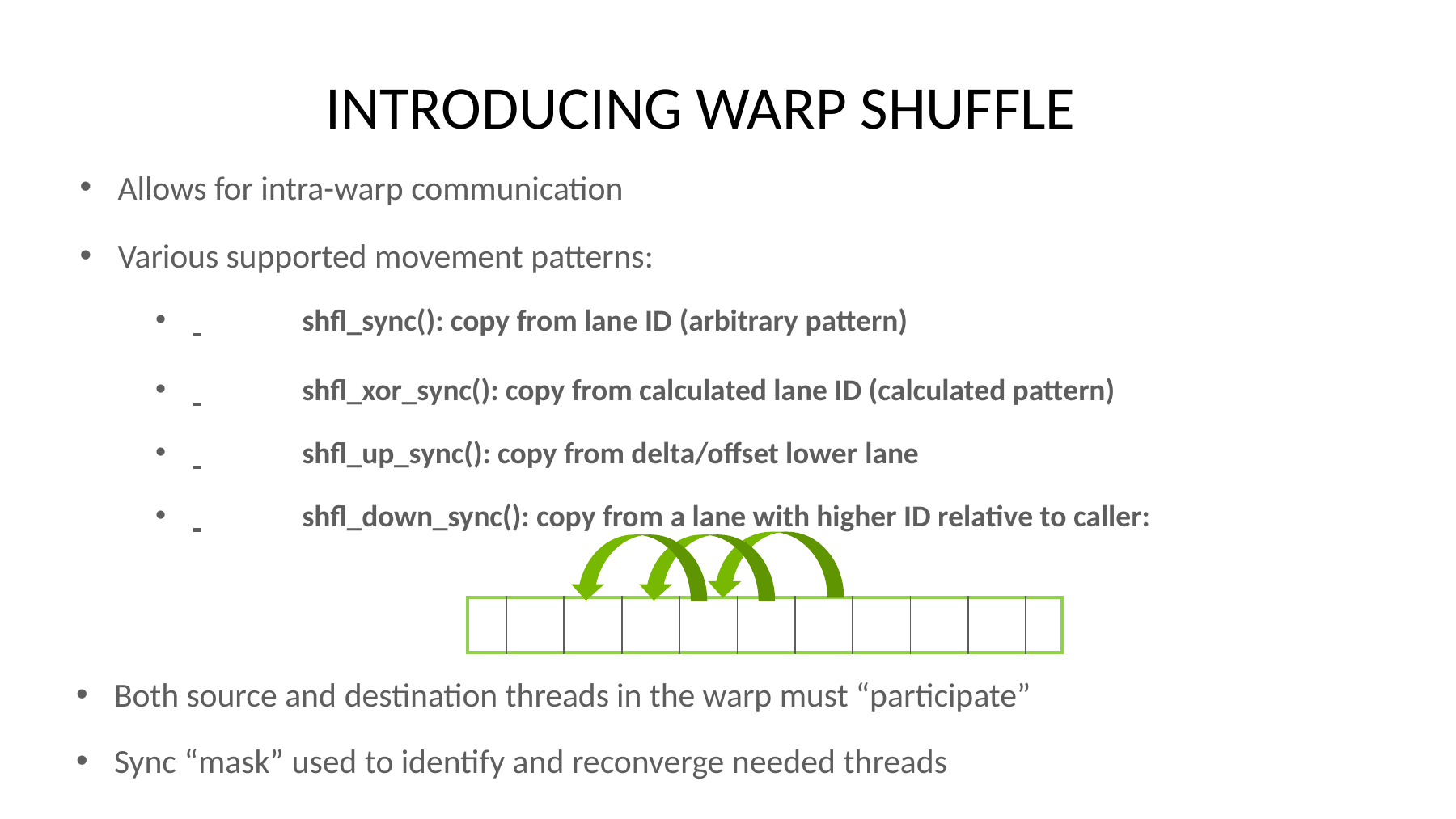

# INTRODUCING WARP SHUFFLE
Allows for intra-warp communication
Various supported movement patterns:
 	shfl_sync(): copy from lane ID (arbitrary pattern)

 	shfl_xor_sync(): copy from calculated lane ID (calculated pattern)
 	shfl_up_sync(): copy from delta/offset lower lane
 	shfl_down_sync(): copy from a lane with higher ID relative to caller:

|  |  |  |  |  |  |  |  |  |  |  |
| --- | --- | --- | --- | --- | --- | --- | --- | --- | --- | --- |
Both source and destination threads in the warp must “participate”
Sync “mask” used to identify and reconverge needed threads
48